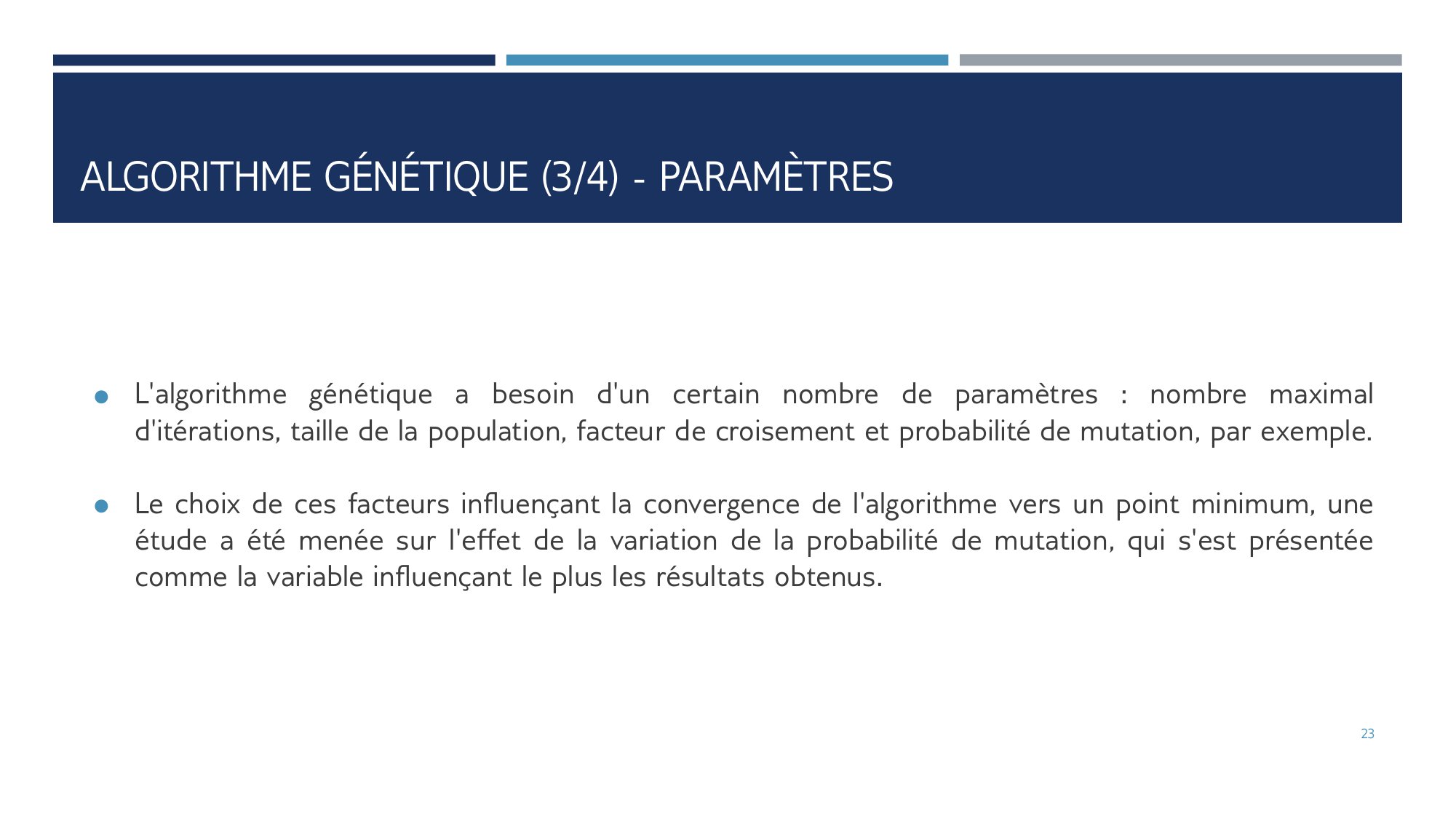

# ALGORITHME GÉNÉTIQUE (3/4) - PARAMÈTRES
L'algorithme génétique a besoin d'un certain nombre de paramètres : nombre maximal d'itérations, taille de la population, facteur de croisement et probabilité de mutation, par exemple.

Le choix de ces facteurs influençant la convergence de l'algorithme vers un point minimum, une étude a été menée sur l'effet de la variation de la probabilité de mutation, qui s'est présentée comme la variable influençant le plus les résultats obtenus.
23